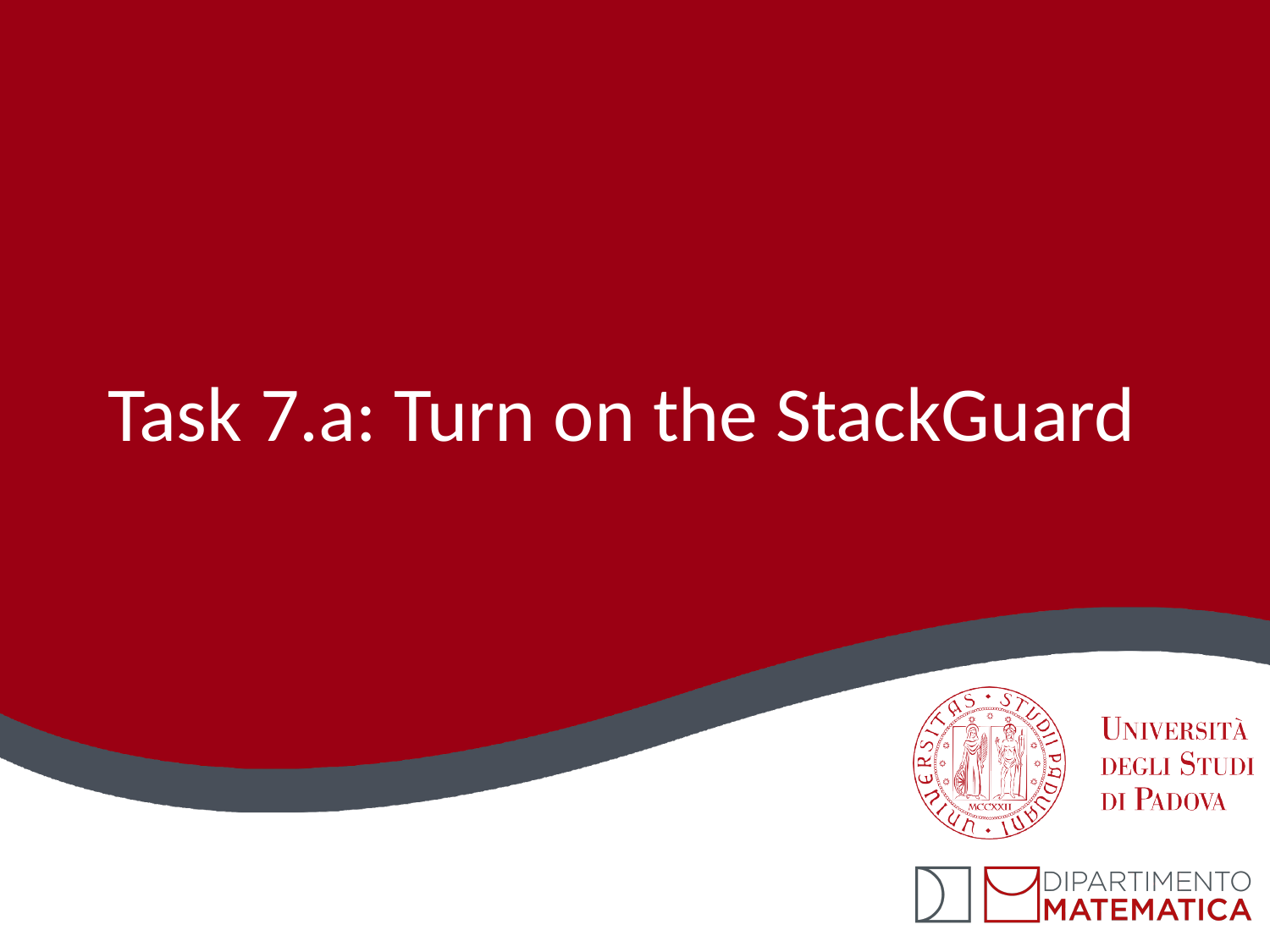

# Task 7.a: Turn on the StackGuard